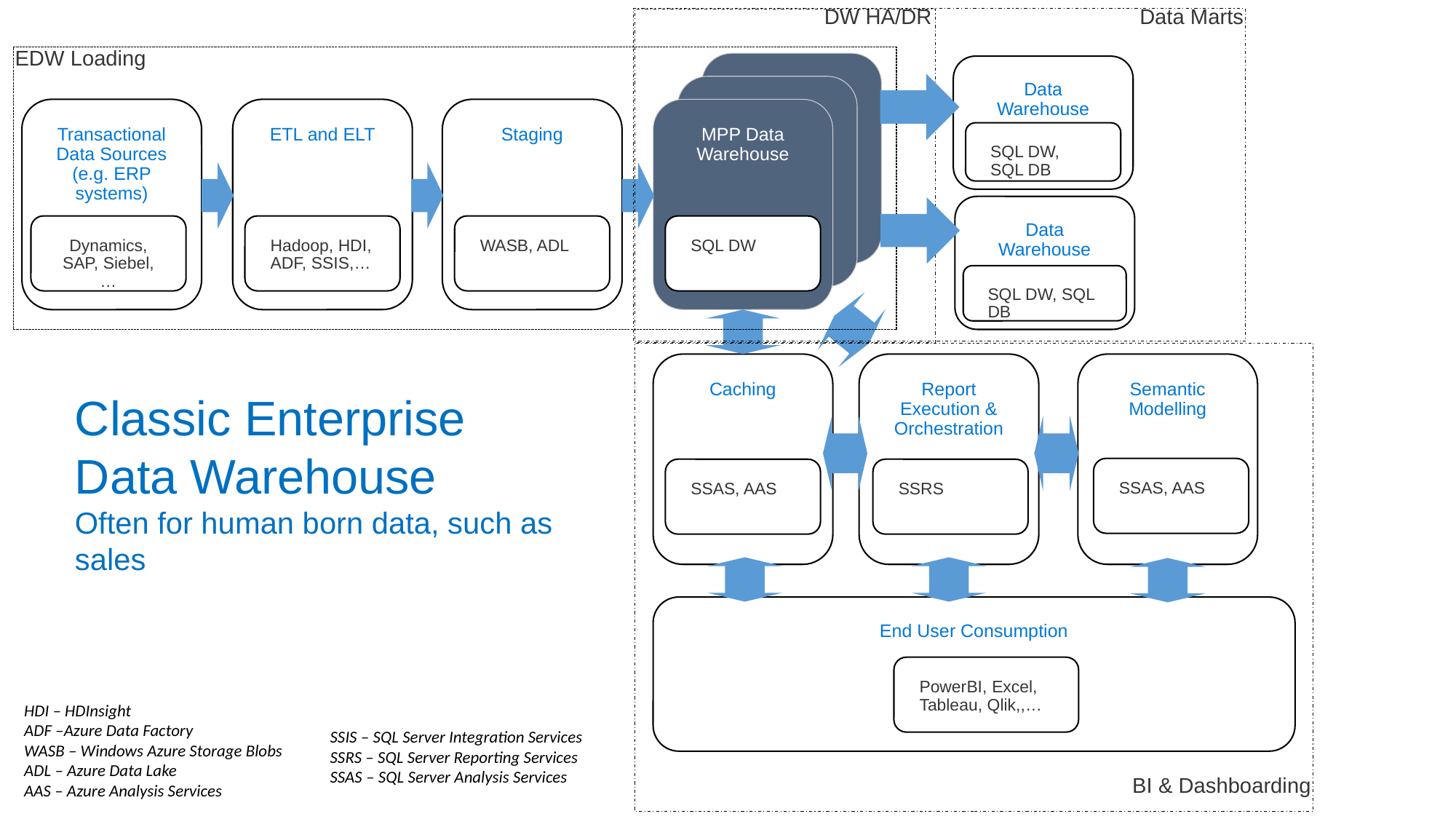

DW HA/DR
Data Marts

EDW Loading

MPP Data Warehouse
Data Warehouse

MPP Data Warehouse
Transactional Data Sources
(e.g. ERP systems)
ETL and ELT
Staging
MPP Data Warehouse
SQL DW, SQL DB

Data Warehouse

Dynamics, SAP, Siebel, …

Hadoop, HDI, ADF, SSIS,…
WASB, ADL
SQL DW
SQL DW, SQL DB

Report Execution & Orchestration
Semantic Modelling
Caching
Classic Enterprise Data Warehouse
Often for human born data, such as sales

SSAS, AAS
SSAS, AAS
SSRS

End User Consumption
PowerBI, Excel, Tableau, Qlik,,…
HDI – HDInsight
ADF –Azure Data Factory
WASB – Windows Azure Storage Blobs
ADL – Azure Data Lake
AAS – Azure Analysis Services
SSIS – SQL Server Integration Services
SSRS – SQL Server Reporting Services
SSAS – SQL Server Analysis Services
BI & Dashboarding